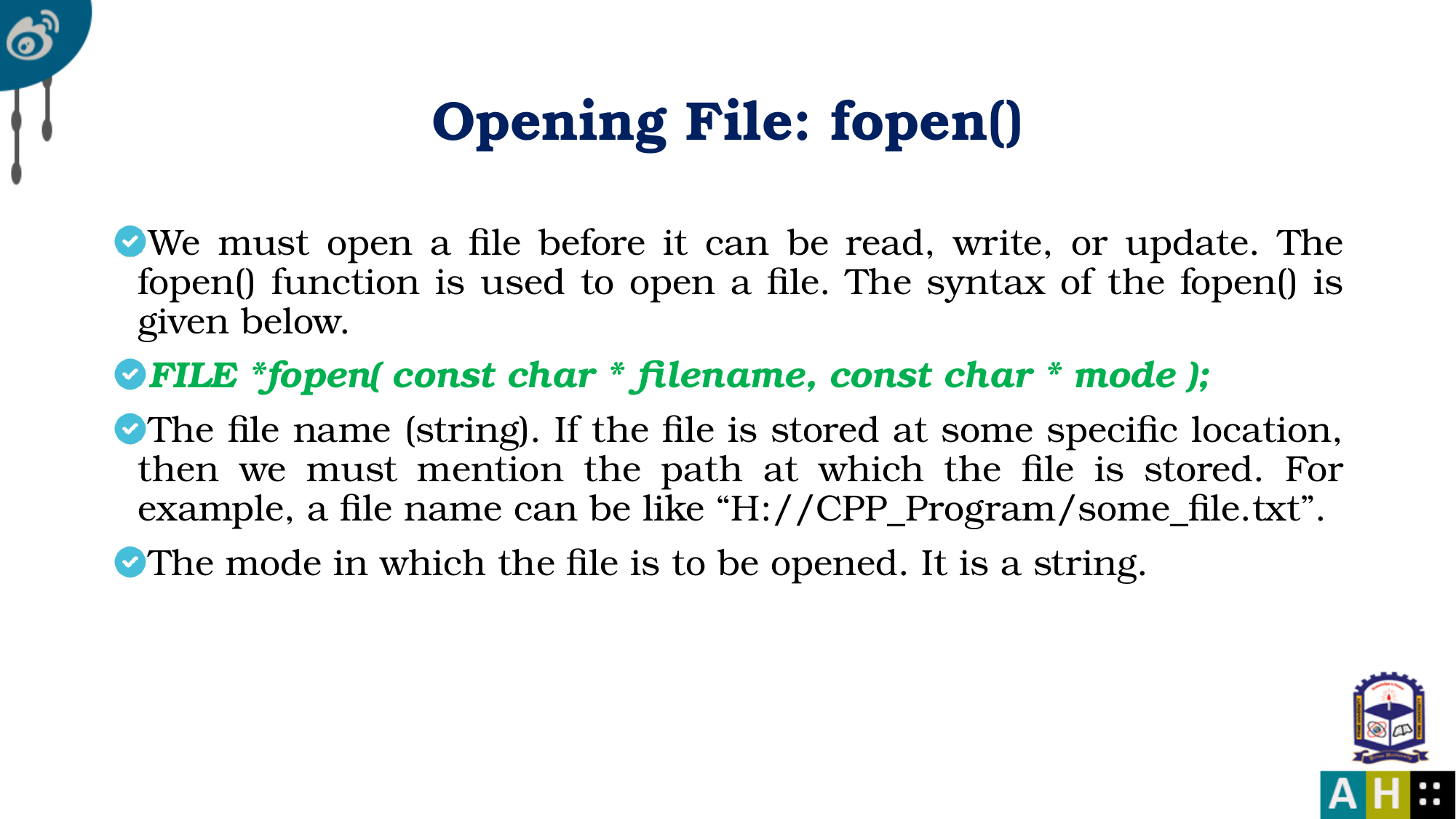

# Opening File: fopen()
We must open a file before it can be read, write, or update. The fopen() function is used to open a file. The syntax of the fopen() is given below.
FILE *fopen( const char * filename, const char * mode );
The file name (string). If the file is stored at some specific location, then we must mention the path at which the file is stored. For example, a file name can be like “H://CPP_Program/some_file.txt”.
The mode in which the file is to be opened. It is a string.